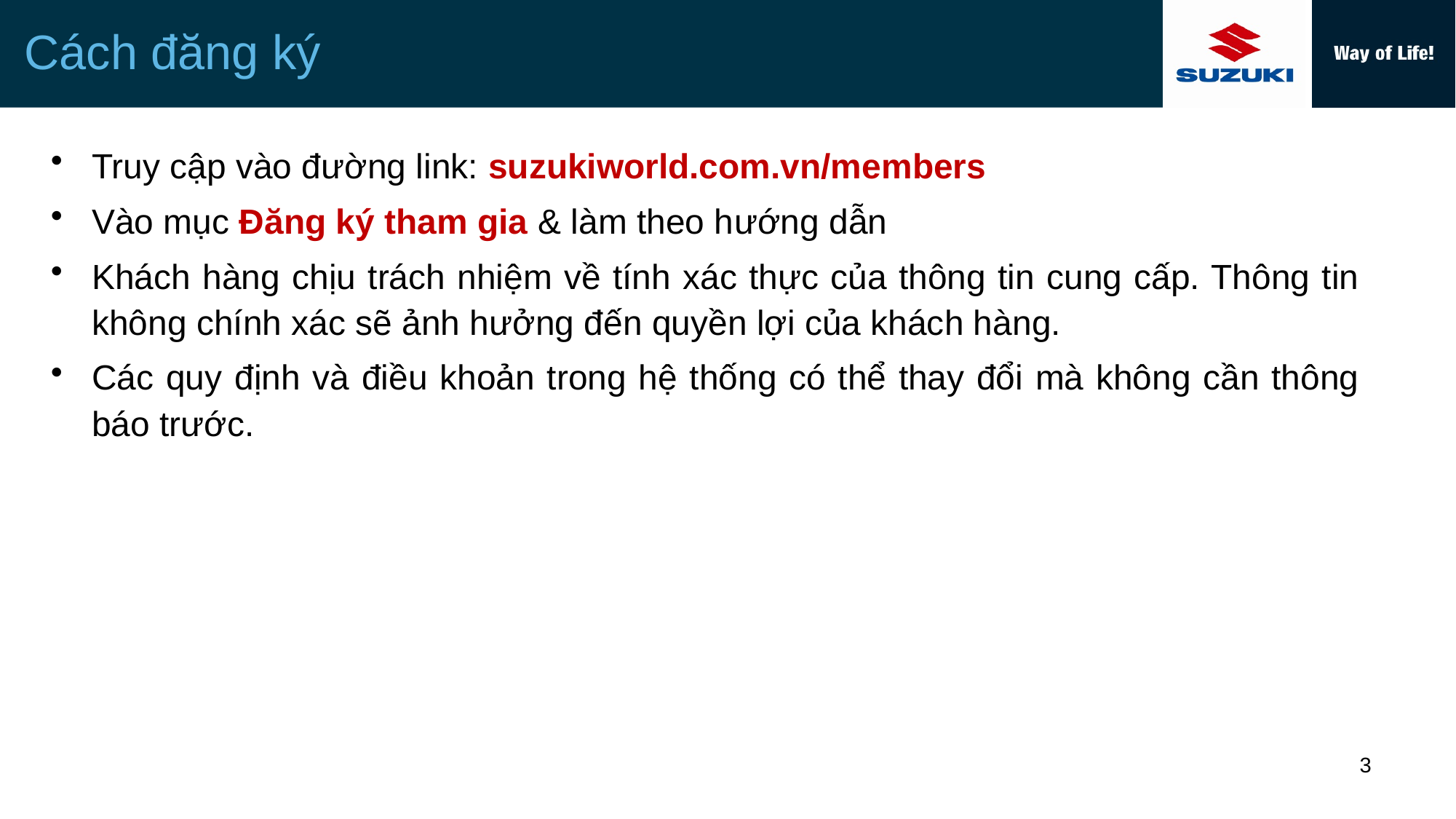

Cách đăng ký
Truy cập vào đường link: suzukiworld.com.vn/members
Vào mục Đăng ký tham gia & làm theo hướng dẫn
Khách hàng chịu trách nhiệm về tính xác thực của thông tin cung cấp. Thông tin không chính xác sẽ ảnh hưởng đến quyền lợi của khách hàng.
Các quy định và điều khoản trong hệ thống có thể thay đổi mà không cần thông báo trước.

3